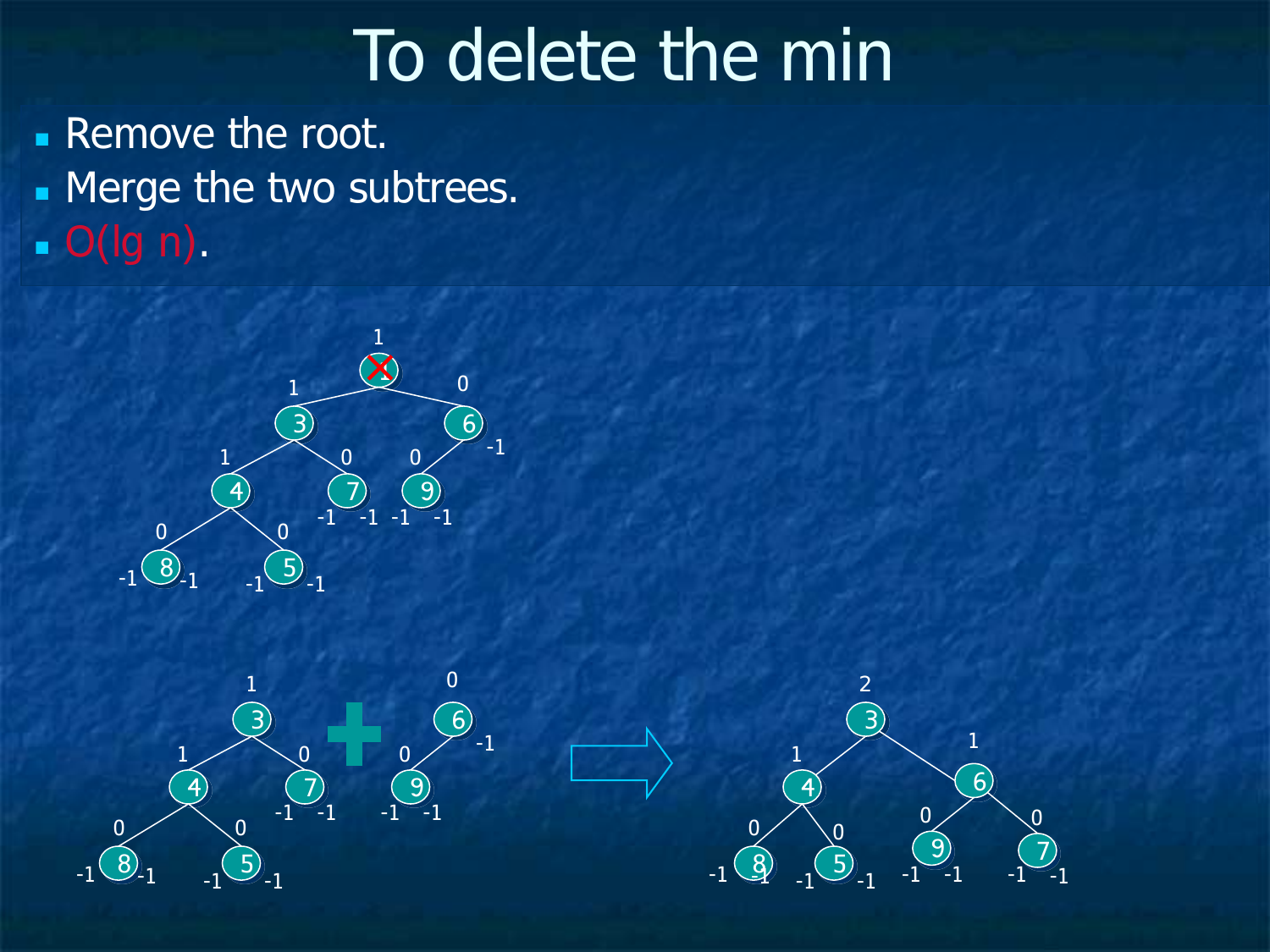

To delete the min
Remove the root.
Merge the two subtrees.
O(lg n).
1
×
1
0
1
3
6
-1
1
0
0
4
7
9
-1
-1
-1
-1
0
0
8
5
-1
-1
-1
-1
0
1
2
3
6
3
1
-1

1
0
0
1
6
4
7
9
4
-1
-1
-1
-1
0
0
0
0
0
0
9
7
8
5
8
5
-1
-1
-1
-1
-1
-1
-1
-1
-1
-1
-1
-1